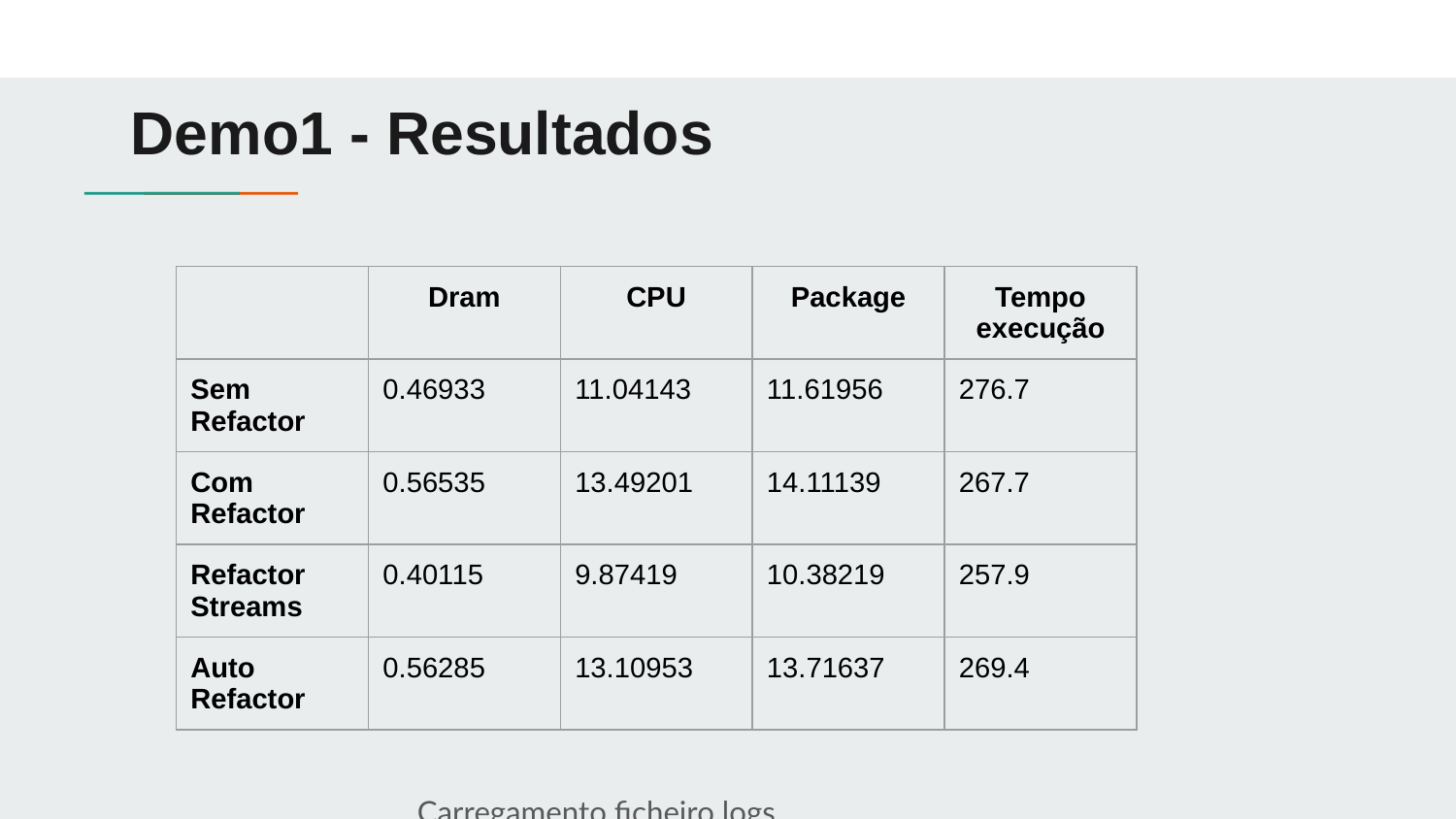

# Demo1 - Resultados

					Carregamento ficheiro logs
|  | Dram | CPU | Package | Tempo execução |
| --- | --- | --- | --- | --- |
| Sem Refactor | 0.46933 | 11.04143 | 11.61956 | 276.7 |
| Com Refactor | 0.56535 | 13.49201 | 14.11139 | 267.7 |
| Refactor Streams | 0.40115 | 9.87419 | 10.38219 | 257.9 |
| Auto Refactor | 0.56285 | 13.10953 | 13.71637 | 269.4 |